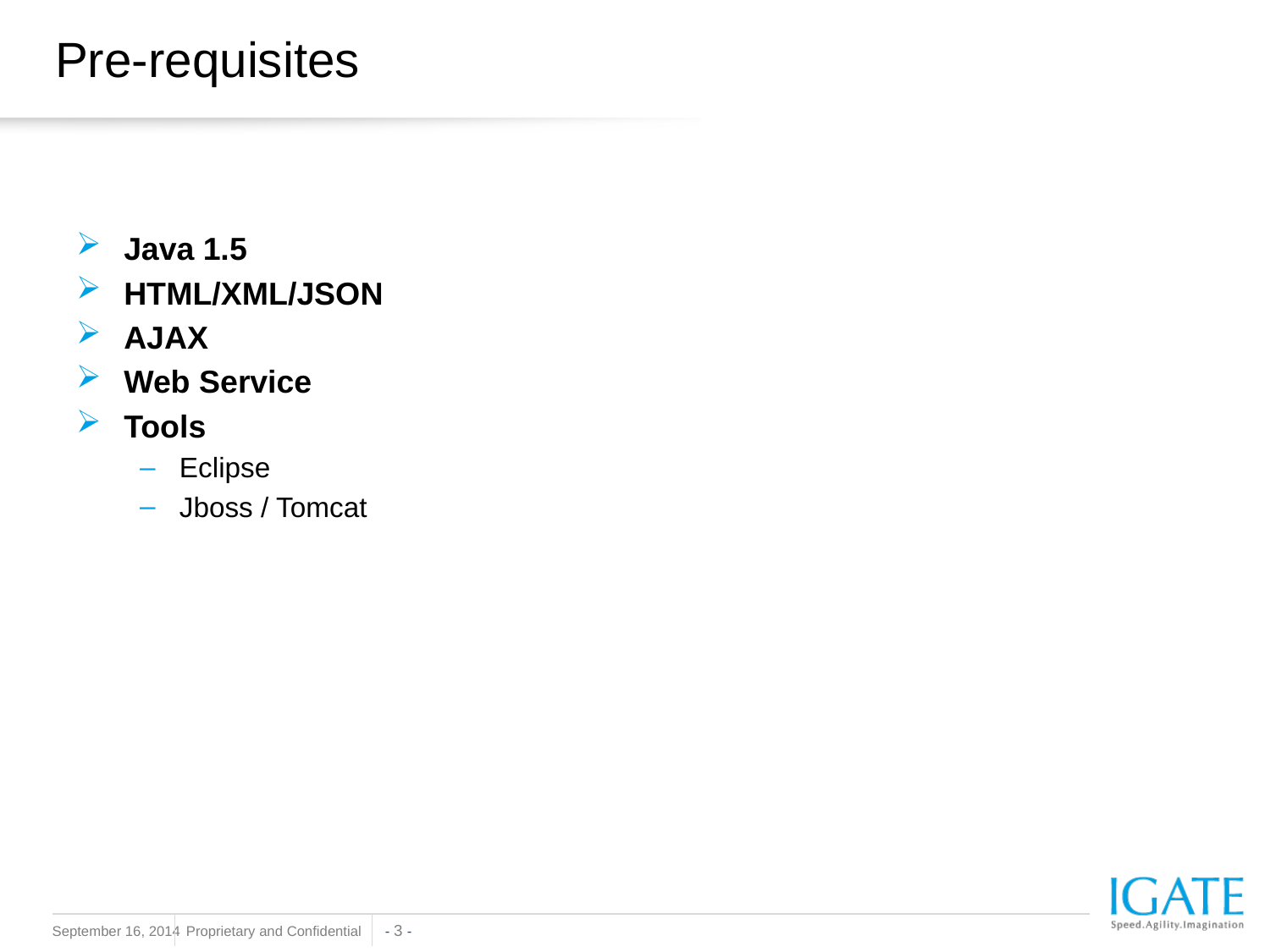

# Pre-requisites
Java 1.5
HTML/XML/JSON
AJAX
Web Service
Tools
Eclipse
Jboss / Tomcat